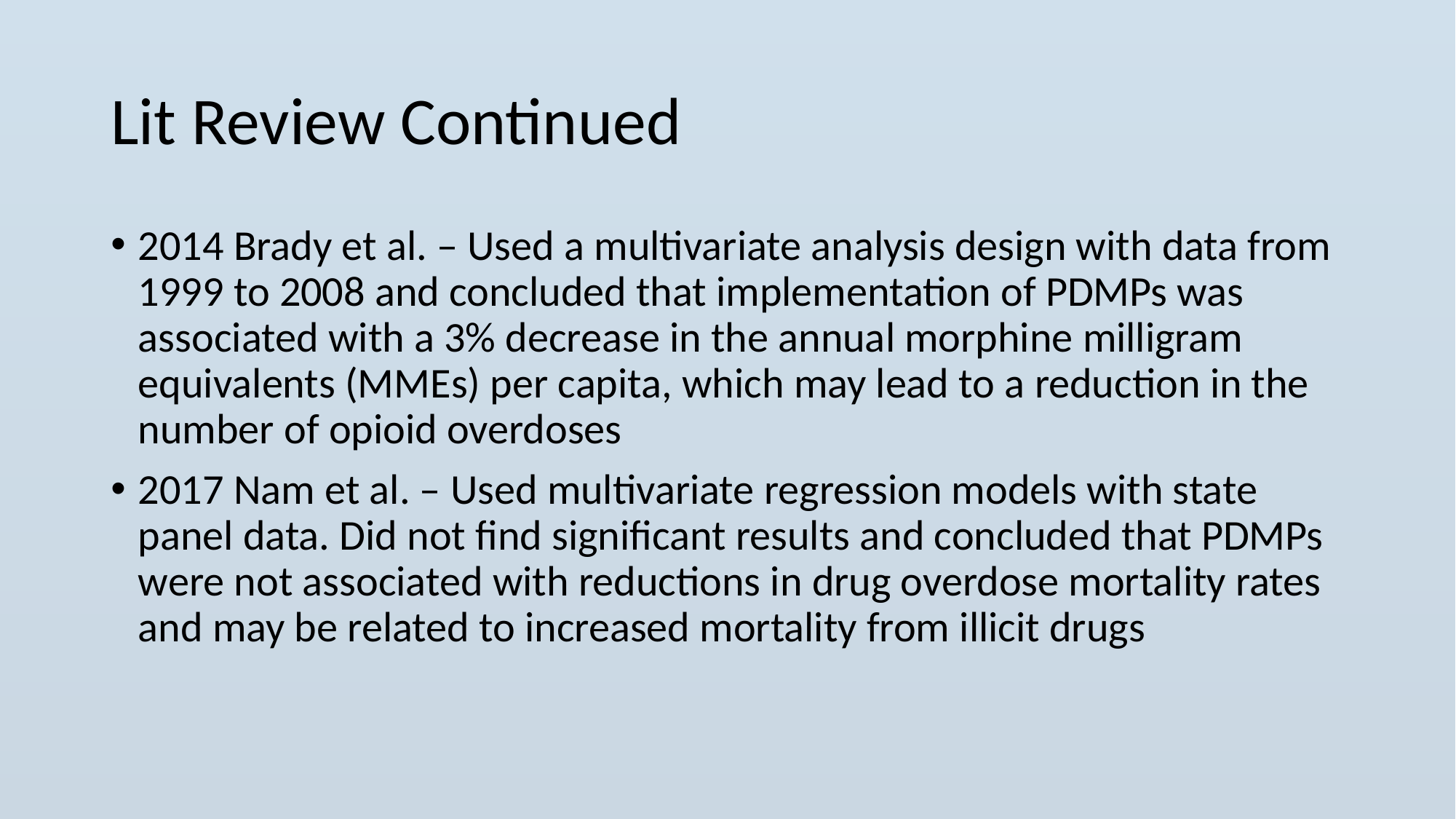

# Lit Review Continued
2014 Brady et al. – Used a multivariate analysis design with data from 1999 to 2008 and concluded that implementation of PDMPs was associated with a 3% decrease in the annual morphine milligram equivalents (MMEs) per capita, which may lead to a reduction in the number of opioid overdoses
2017 Nam et al. – Used multivariate regression models with state panel data. Did not find significant results and concluded that PDMPs were not associated with reductions in drug overdose mortality rates and may be related to increased mortality from illicit drugs